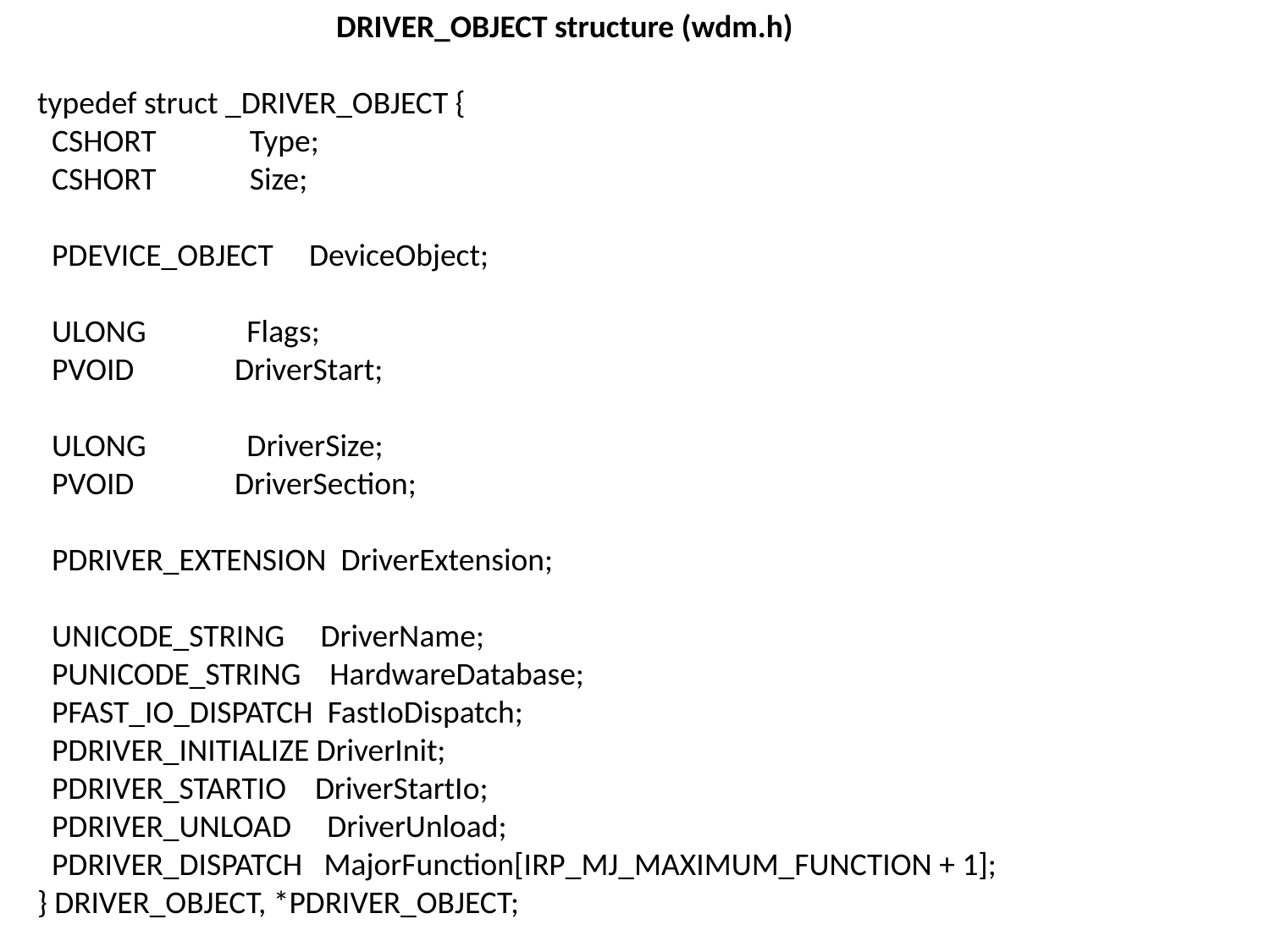

DRIVER_OBJECT structure (wdm.h)

typedef struct _DRIVER_OBJECT {
  CSHORT             Type;
  CSHORT             Size;

  PDEVICE_OBJECT     DeviceObject;

  ULONG              Flags;
  PVOID              DriverStart;

  ULONG              DriverSize;
  PVOID              DriverSection;

  PDRIVER_EXTENSION  DriverExtension;

  UNICODE_STRING     DriverName;
  PUNICODE_STRING    HardwareDatabase;
  PFAST_IO_DISPATCH  FastIoDispatch;
  PDRIVER_INITIALIZE DriverInit;
  PDRIVER_STARTIO    DriverStartIo;
  PDRIVER_UNLOAD     DriverUnload;
  PDRIVER_DISPATCH   MajorFunction[IRP_MJ_MAXIMUM_FUNCTION + 1];
} DRIVER_OBJECT, *PDRIVER_OBJECT;